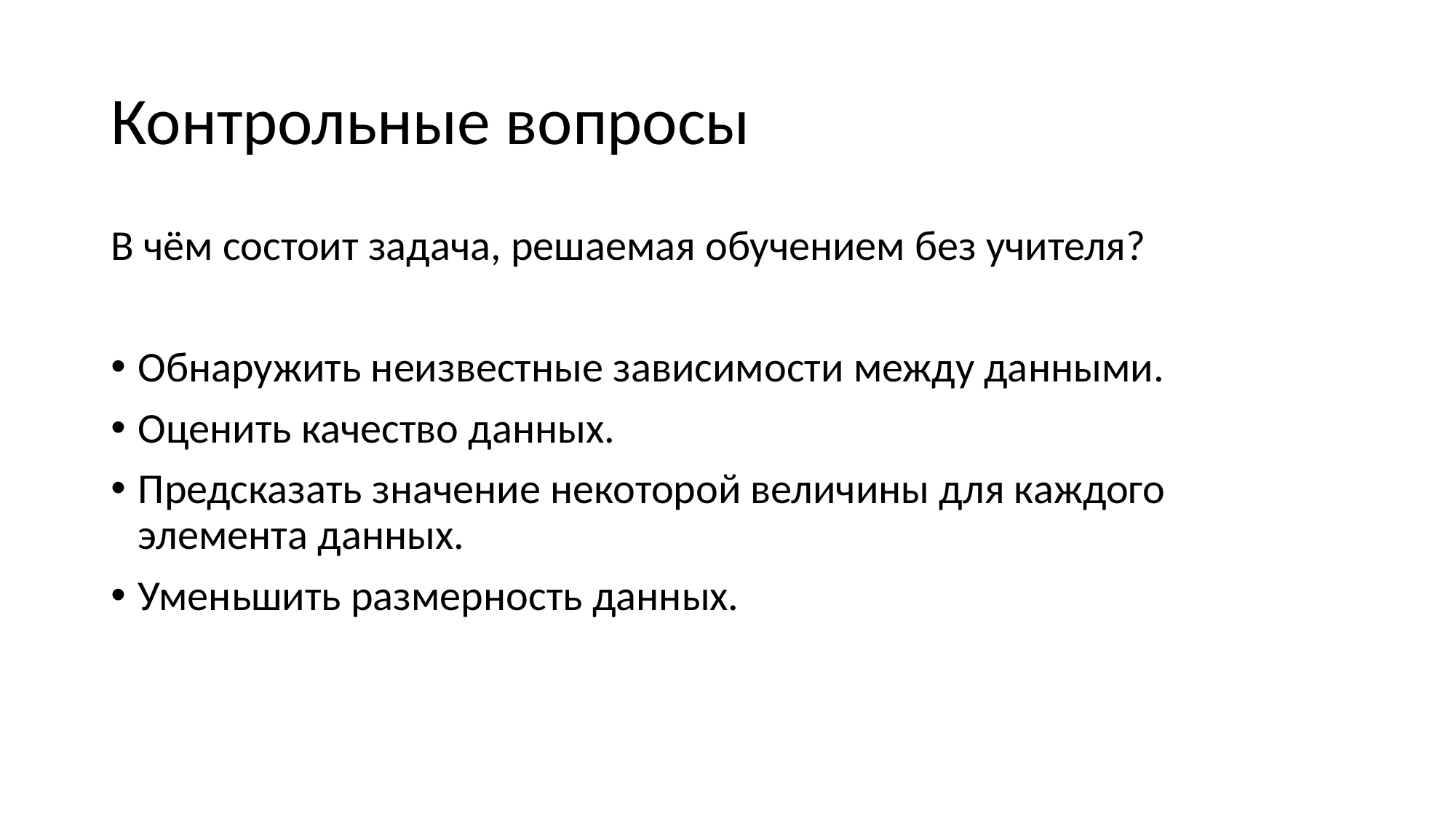

# Контрольные вопросы
В чём состоит задача, решаемая обучением без учителя?

Обнаружить неизвестные зависимости между данными.
Оценить качество данных.
Предсказать значение некоторой величины для каждого элемента данных.
Уменьшить размерность данных.